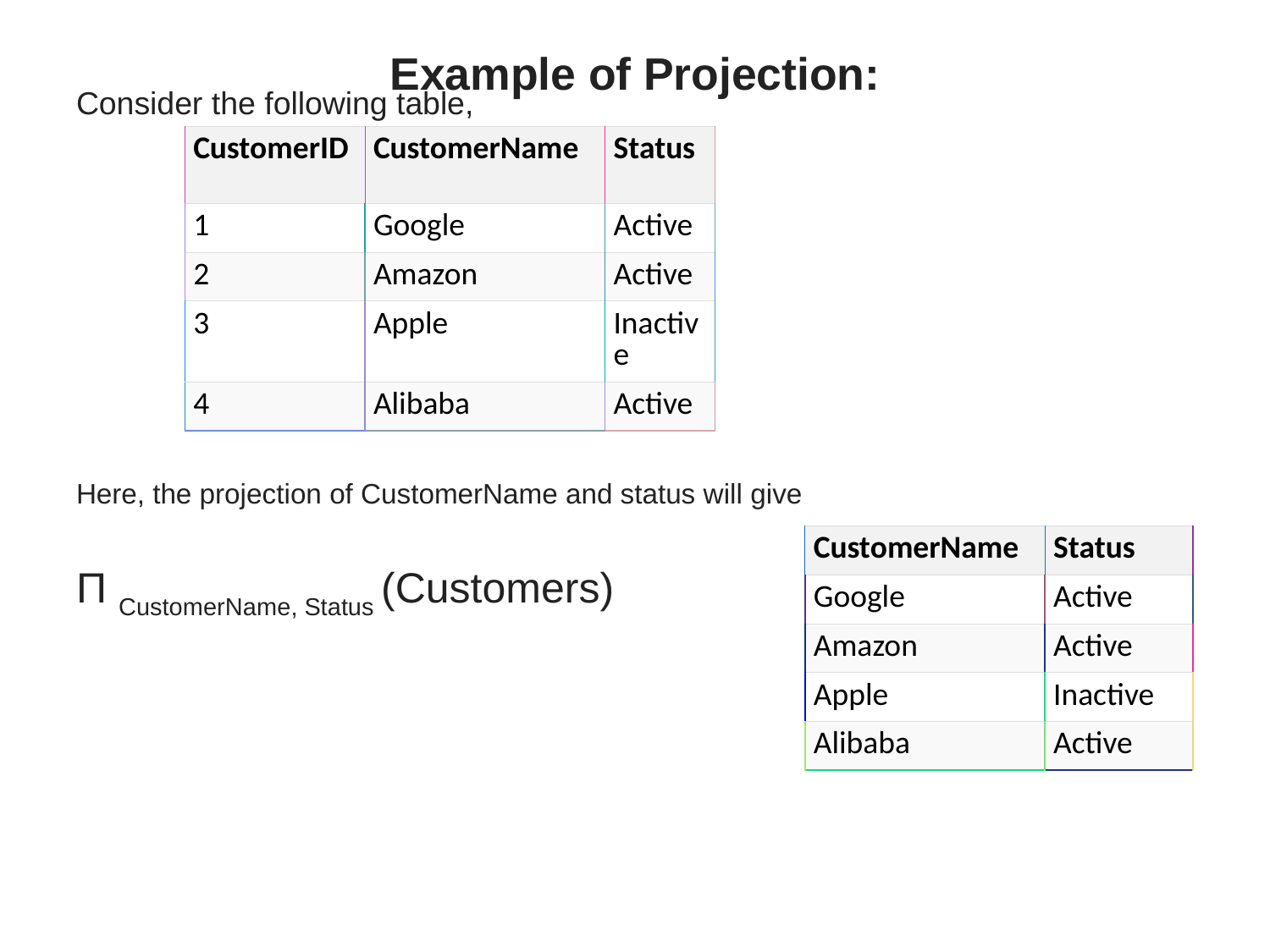

# Example of Projection:
Consider the following table,

Here, the projection of CustomerName and status will give

Π CustomerName, Status (Customers)

| CustomerID | CustomerName | Status |
| --- | --- | --- |
| 1 | Google | Active |
| 2 | Amazon | Active |
| 3 | Apple | Inactive |
| 4 | Alibaba | Active |
| CustomerName | Status |
| --- | --- |
| Google | Active |
| Amazon | Active |
| Apple | Inactive |
| Alibaba | Active |